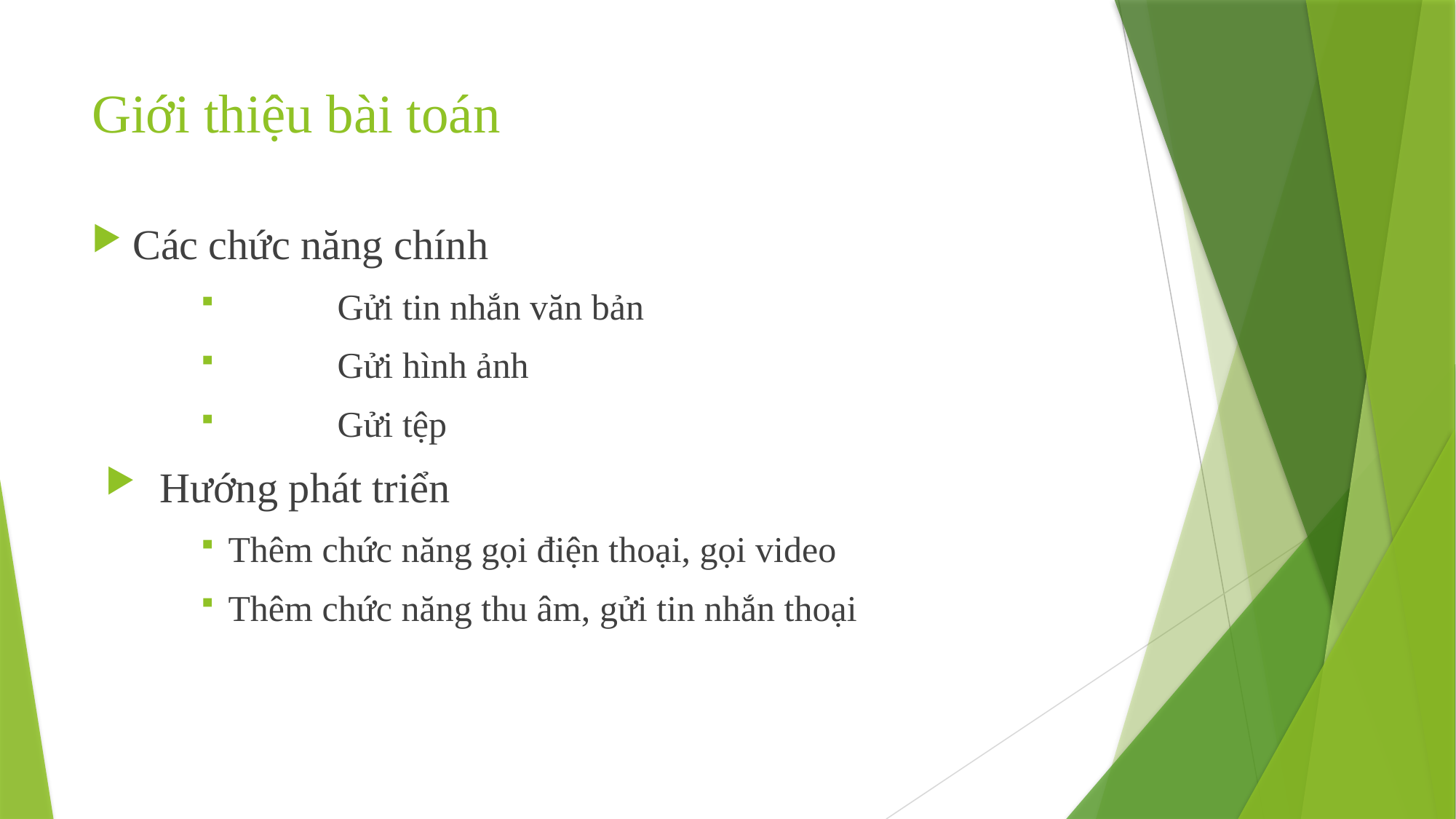

# Giới thiệu bài toán
Các chức năng chính
	Gửi tin nhắn văn bản
	Gửi hình ảnh
	Gửi tệp
Hướng phát triển
Thêm chức năng gọi điện thoại, gọi video
Thêm chức năng thu âm, gửi tin nhắn thoại